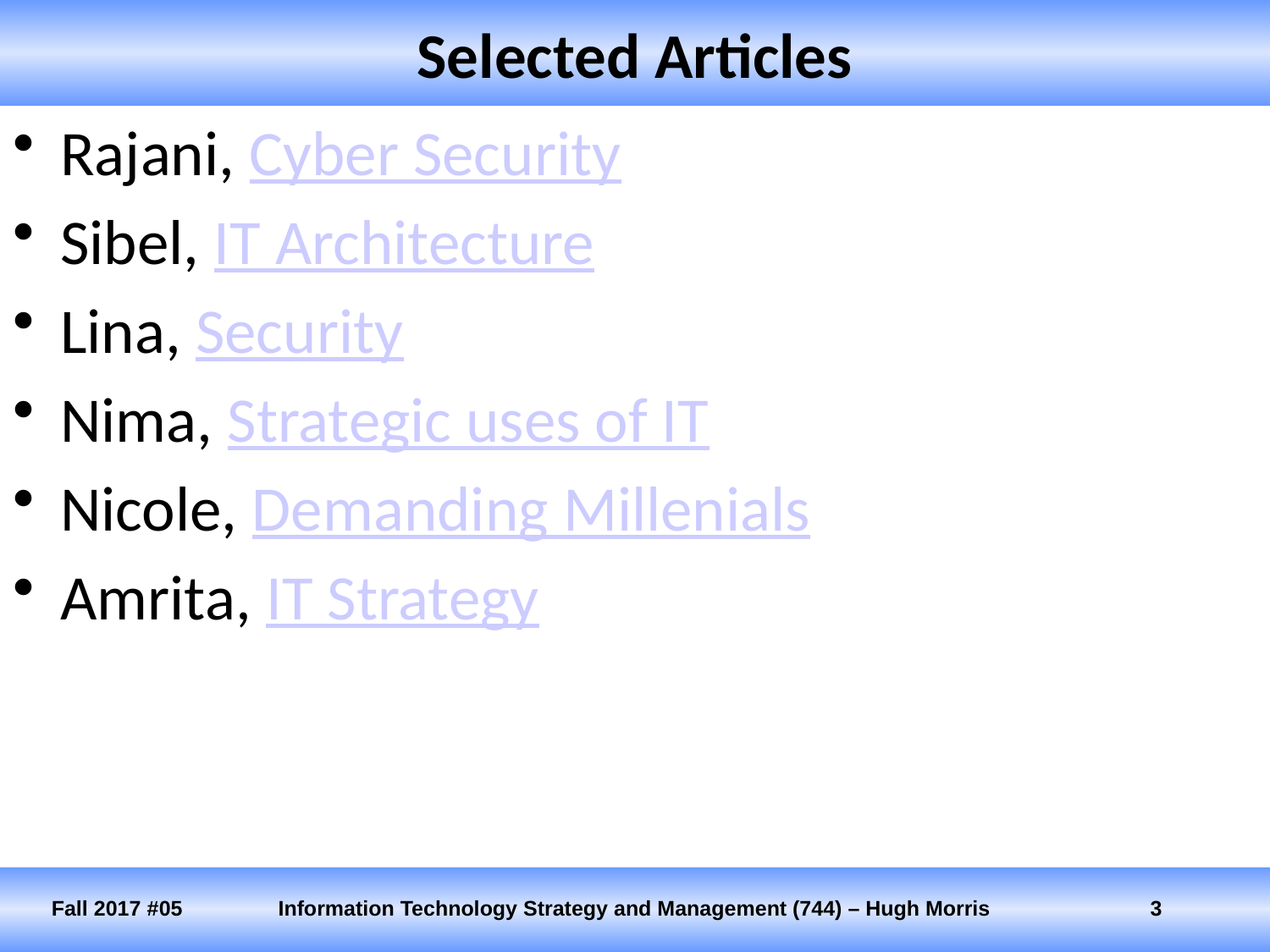

# Selected Articles
Rajani, Cyber Security
Sibel, IT Architecture
Lina, Security
Nima, Strategic uses of IT
Nicole, Demanding Millenials
Amrita, IT Strategy

Fall 2017 #05
Information Technology Strategy and Management (744) – Hugh Morris
3